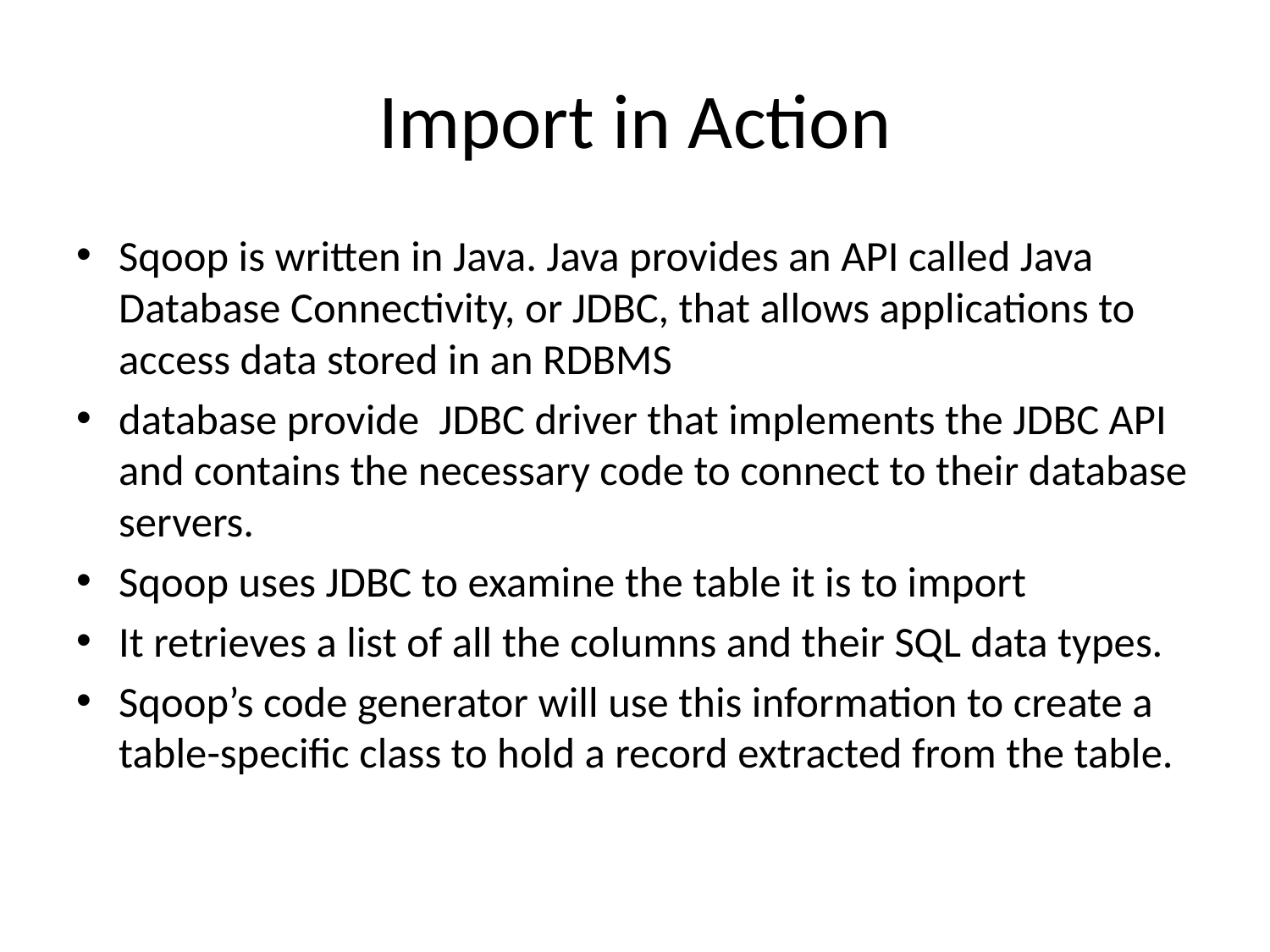

# Import in Action
Sqoop is written in Java. Java provides an API called Java Database Connectivity, or JDBC, that allows applications to access data stored in an RDBMS
database provide  JDBC driver that implements the JDBC API and contains the necessary code to connect to their database servers.
Sqoop uses JDBC to examine the table it is to import
It retrieves a list of all the columns and their SQL data types.
Sqoop’s code generator will use this information to create a table-specific class to hold a record extracted from the table.